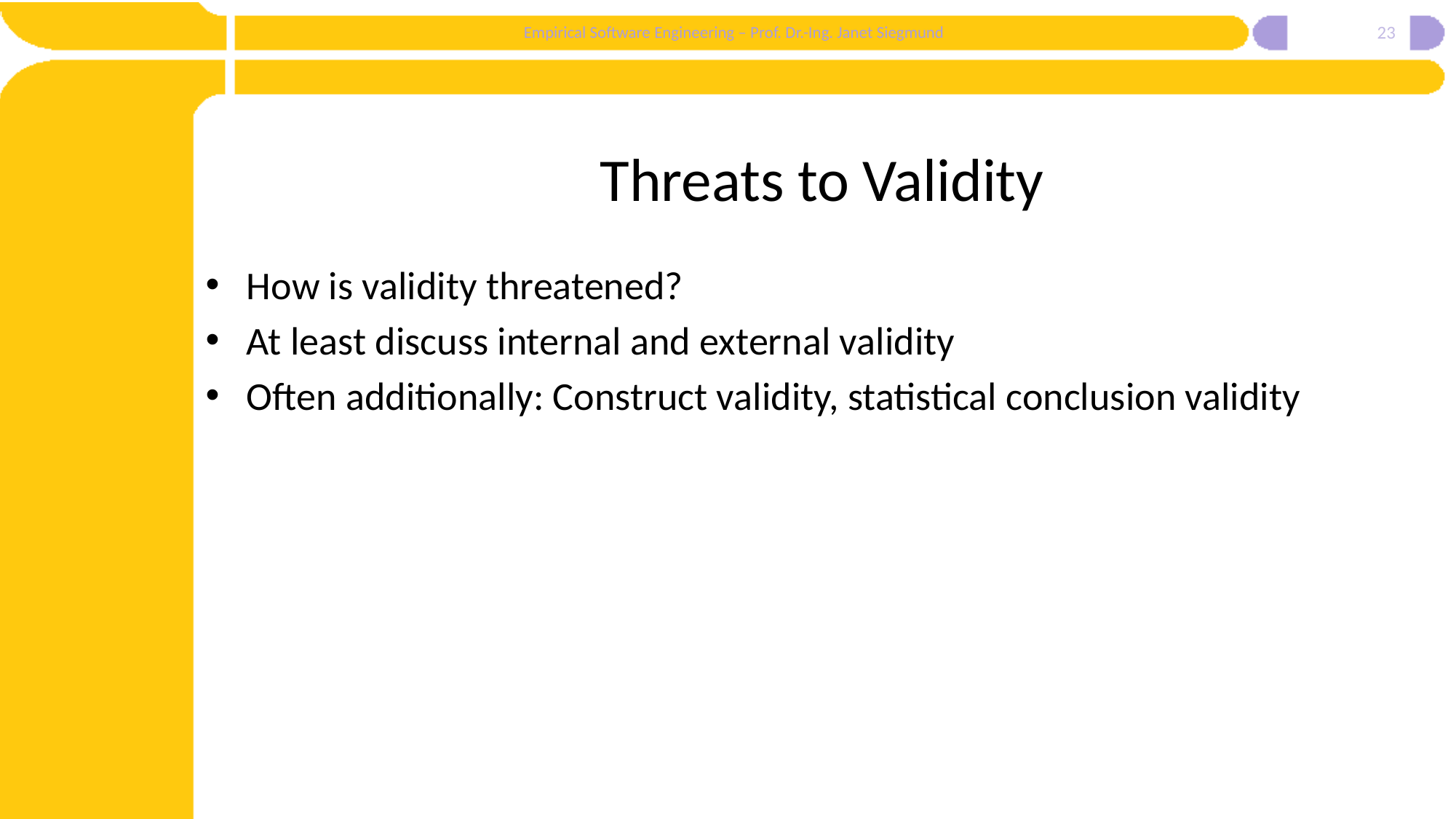

23
# Threats to Validity
How is validity threatened?
At least discuss internal and external validity
Often additionally: Construct validity, statistical conclusion validity